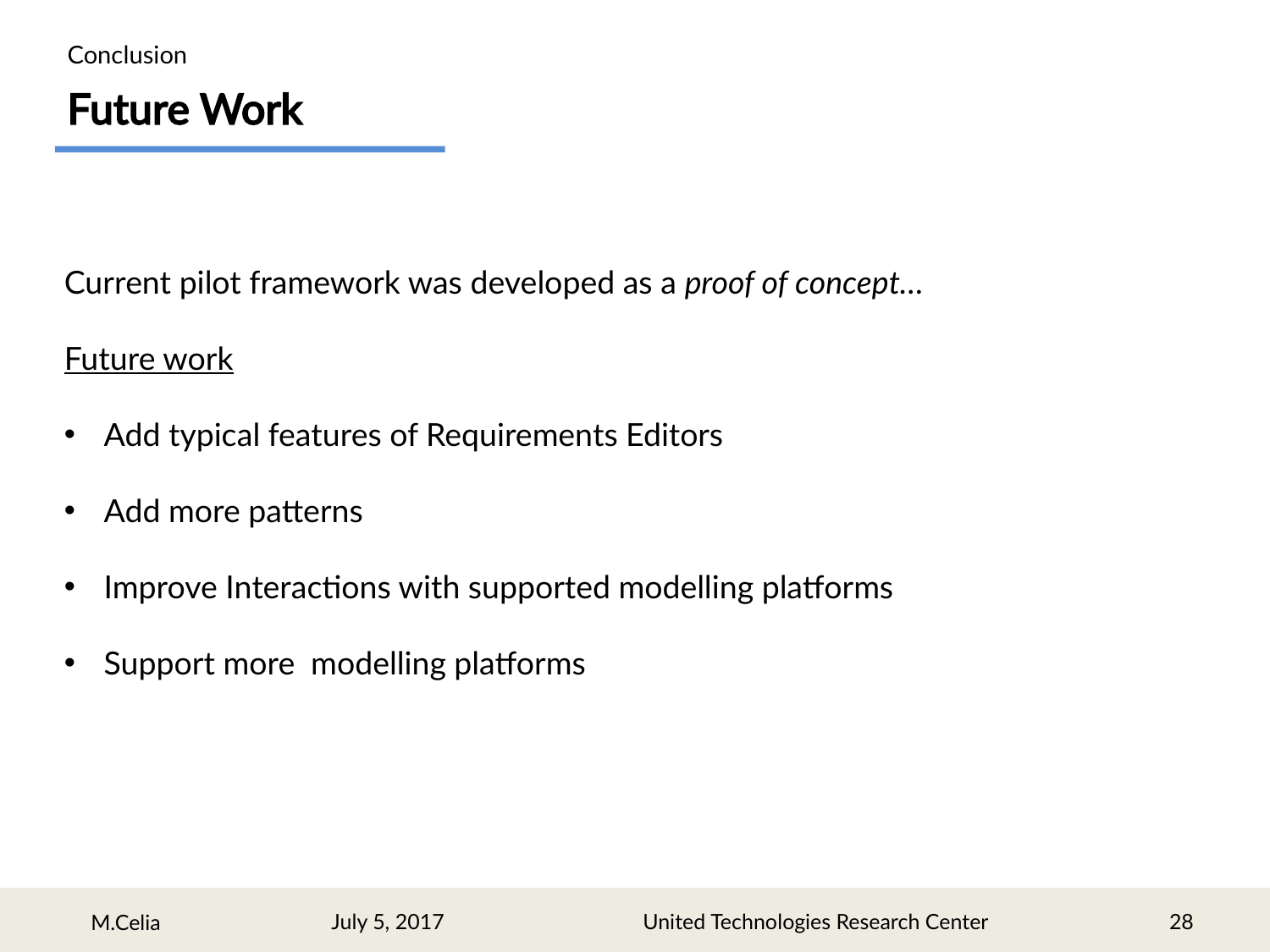

Conclusion
Future Work

Current pilot framework was developed as a proof of concept…

Future work

Add typical features of Requirements Editors

Add more patterns

Improve Interactions with supported modelling platforms

Support more  modelling platforms

28

July 5, 2017
United Technologies Research Center
M.Celia